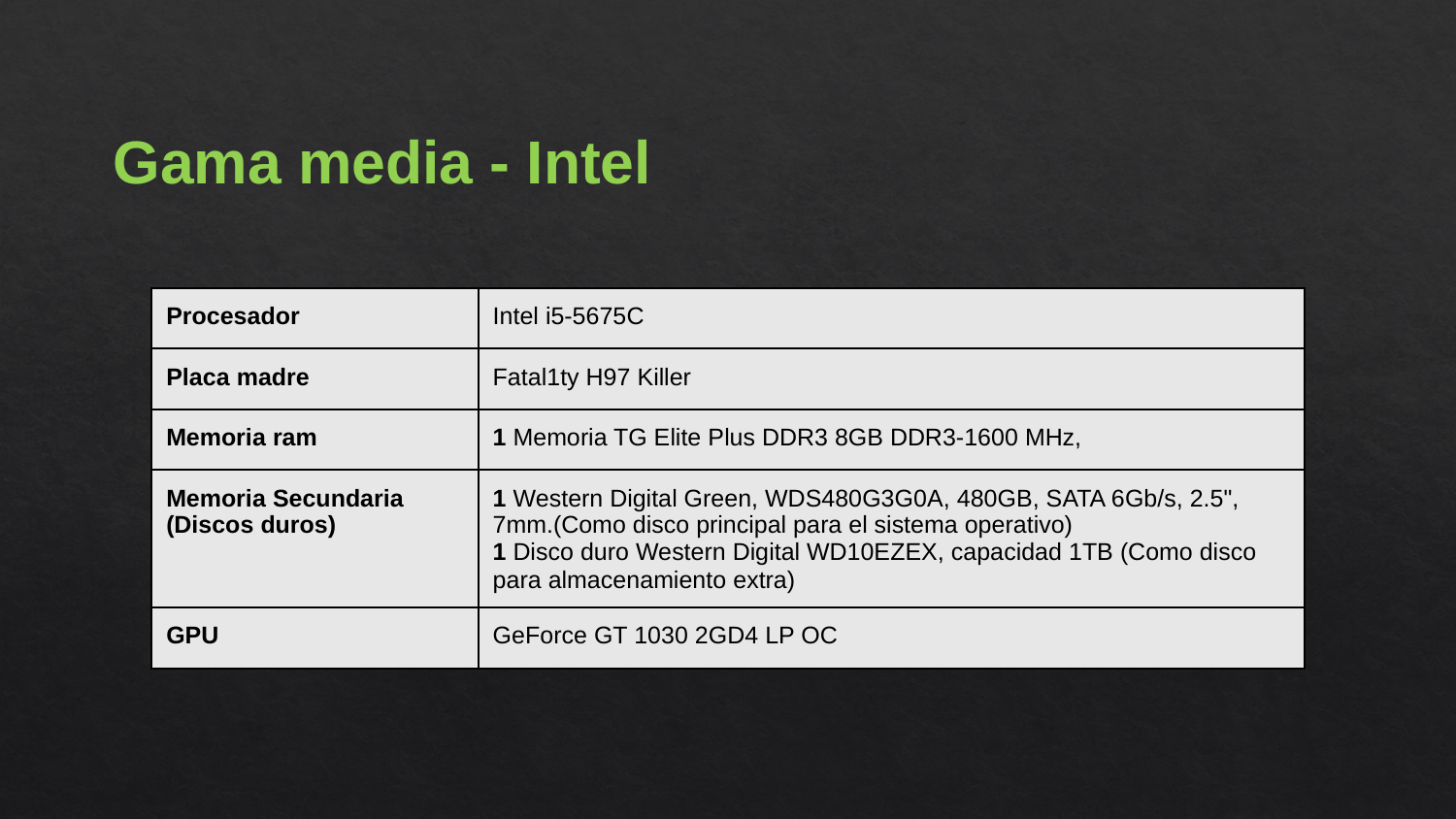

Gama media - Intel

| Procesador | Intel i5-5675C |
| --- | --- |
| Placa madre | Fatal1ty H97 Killer |
| Memoria ram | 1 Memoria TG Elite Plus DDR3 8GB DDR3-1600 MHz, |
| Memoria Secundaria (Discos duros) | 1 Western Digital Green, WDS480G3G0A, 480GB, SATA 6Gb/s, 2.5", 7mm.(Como disco principal para el sistema operativo) 1 Disco duro Western Digital WD10EZEX, capacidad 1TB (Como disco para almacenamiento extra) |
| GPU | GeForce GT 1030 2GD4 LP OC |